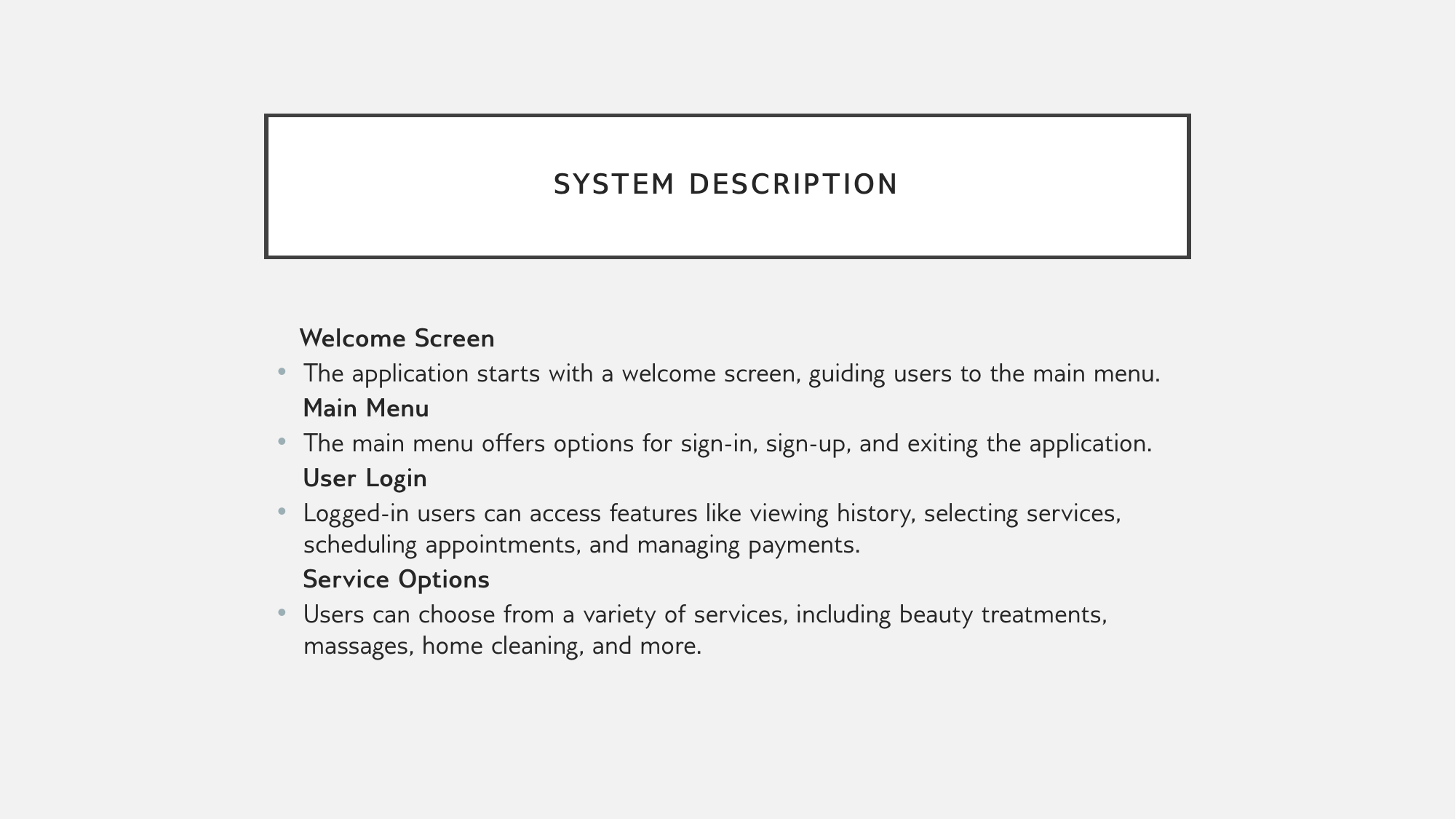

# System Description
          Welcome Screen
The application starts with a welcome screen, guiding users to the main menu.
   Main Menu
The main menu offers options for sign-in, sign-up, and exiting the application.
   User Login
Logged-in users can access features like viewing history, selecting services, scheduling appointments, and managing payments.
   Service Options
Users can choose from a variety of services, including beauty treatments, massages, home cleaning, and more.